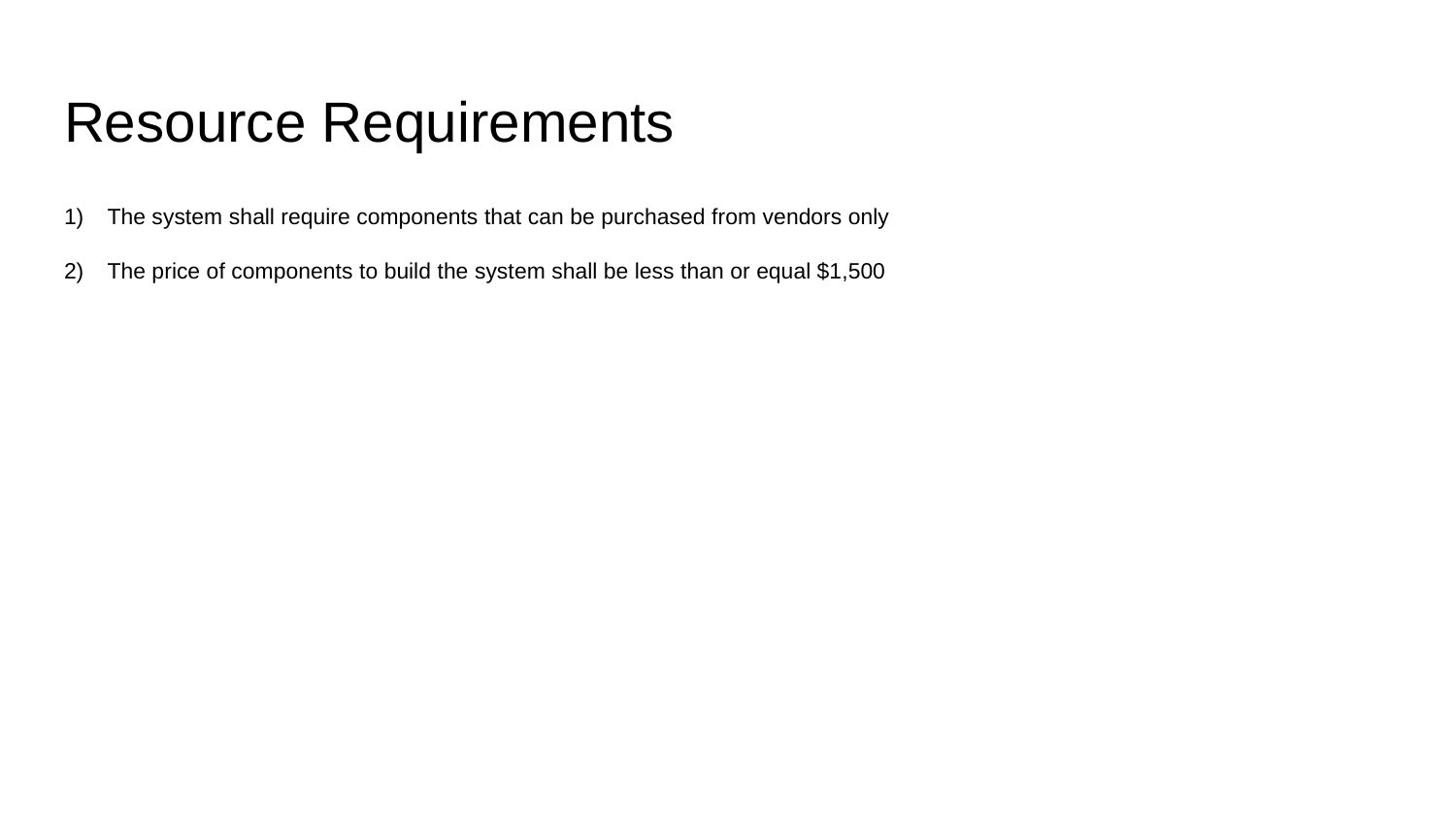

# Resource Requirements
1)      The system shall require components that can be purchased from vendors only
2)      The price of components to build the system shall be less than or equal $1,500